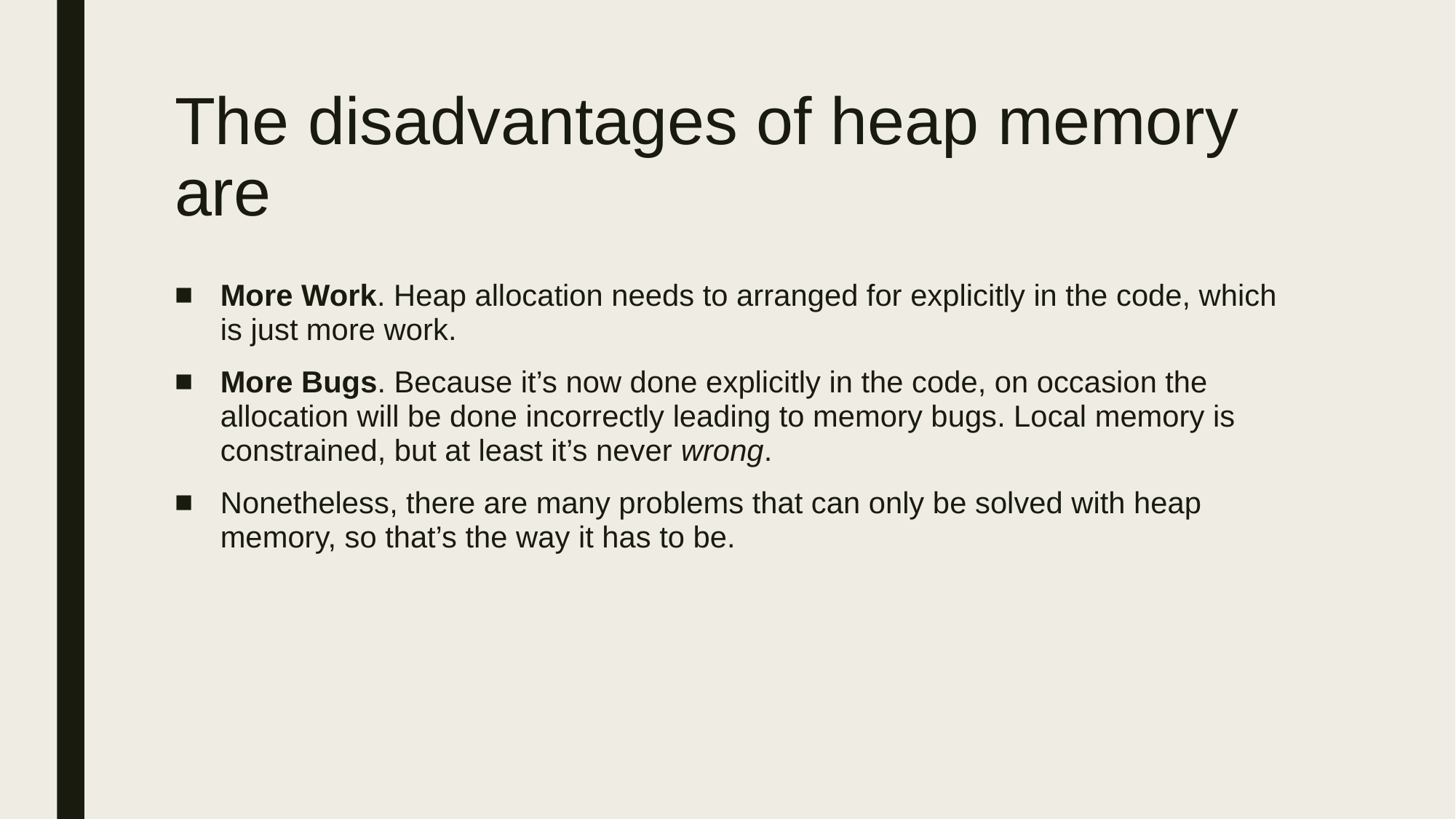

# The disadvantages of heap memory are
More Work. Heap allocation needs to arranged for explicitly in the code, which is just more work.
More Bugs. Because it’s now done explicitly in the code, on occasion the allocation will be done incorrectly leading to memory bugs. Local memory is constrained, but at least it’s never wrong.
Nonetheless, there are many problems that can only be solved with heap memory, so that’s the way it has to be.